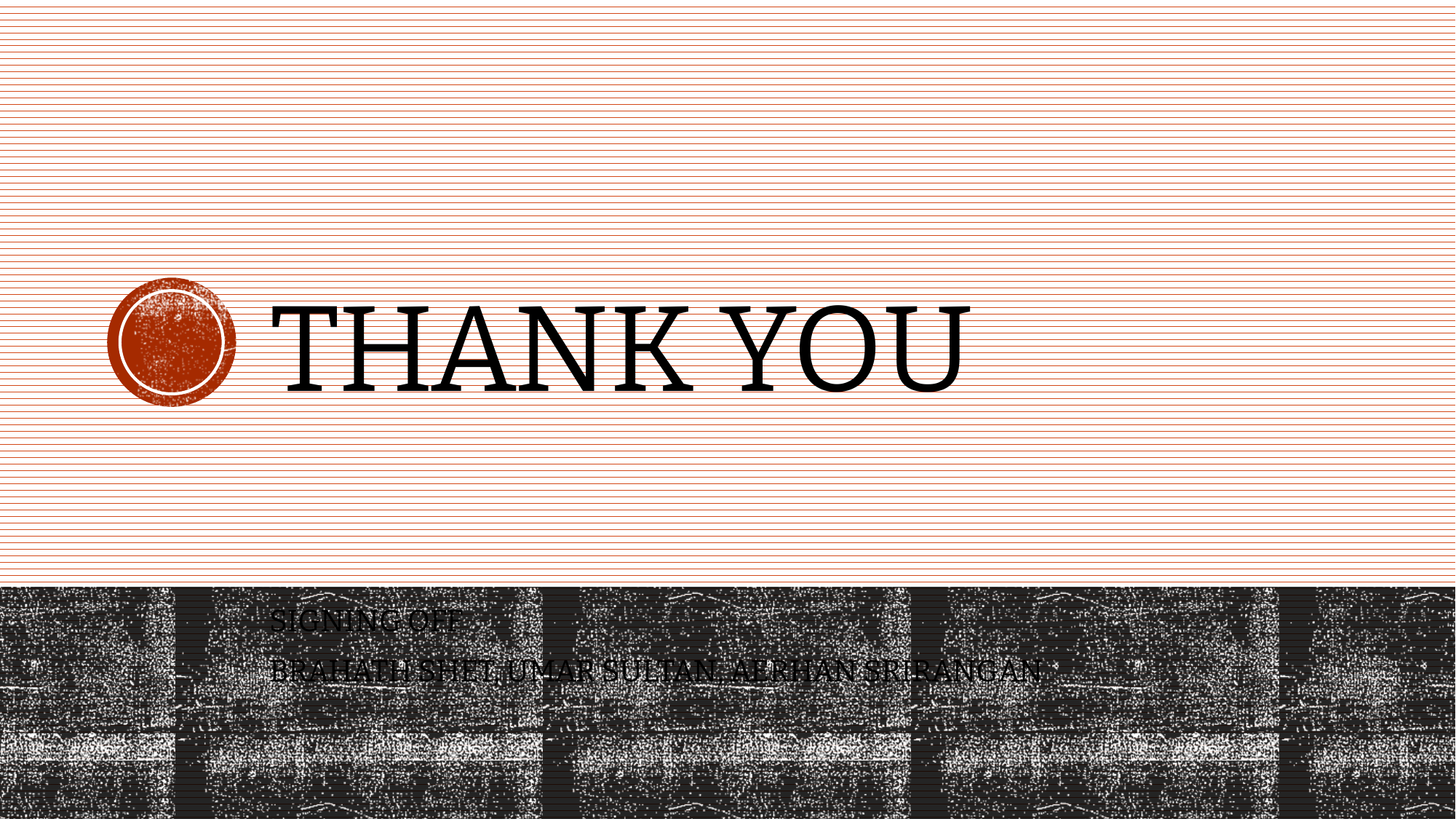

# THANK YOU
SIGNING OFF
BRAHATH SHET, UMAR SULTAN, AERHAN SRIRANGAN